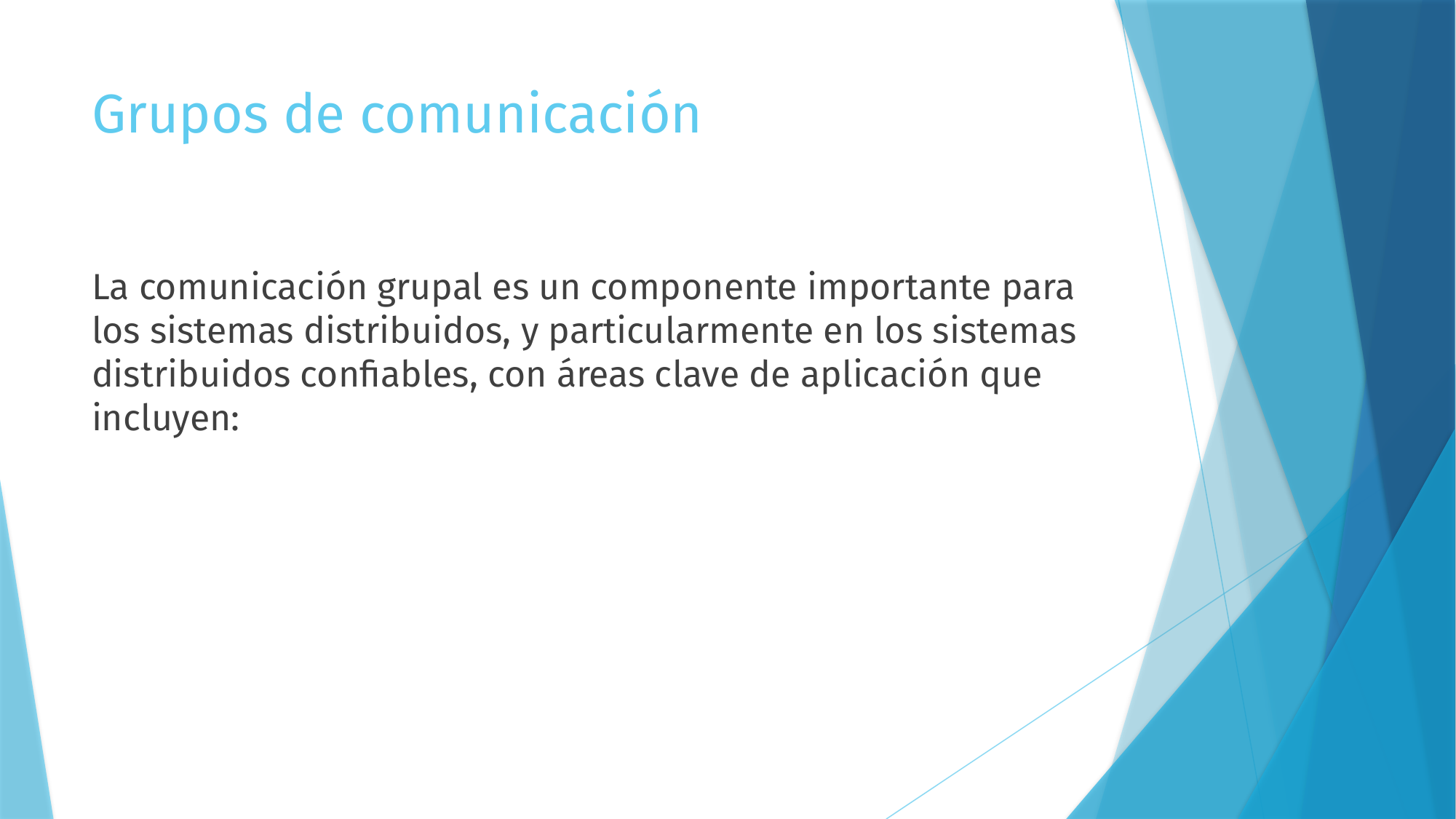

# Grupos de comunicación
La comunicación grupal es un componente importante para los sistemas distribuidos, y particularmente en los sistemas distribuidos confiables, con áreas clave de aplicación que incluyen: